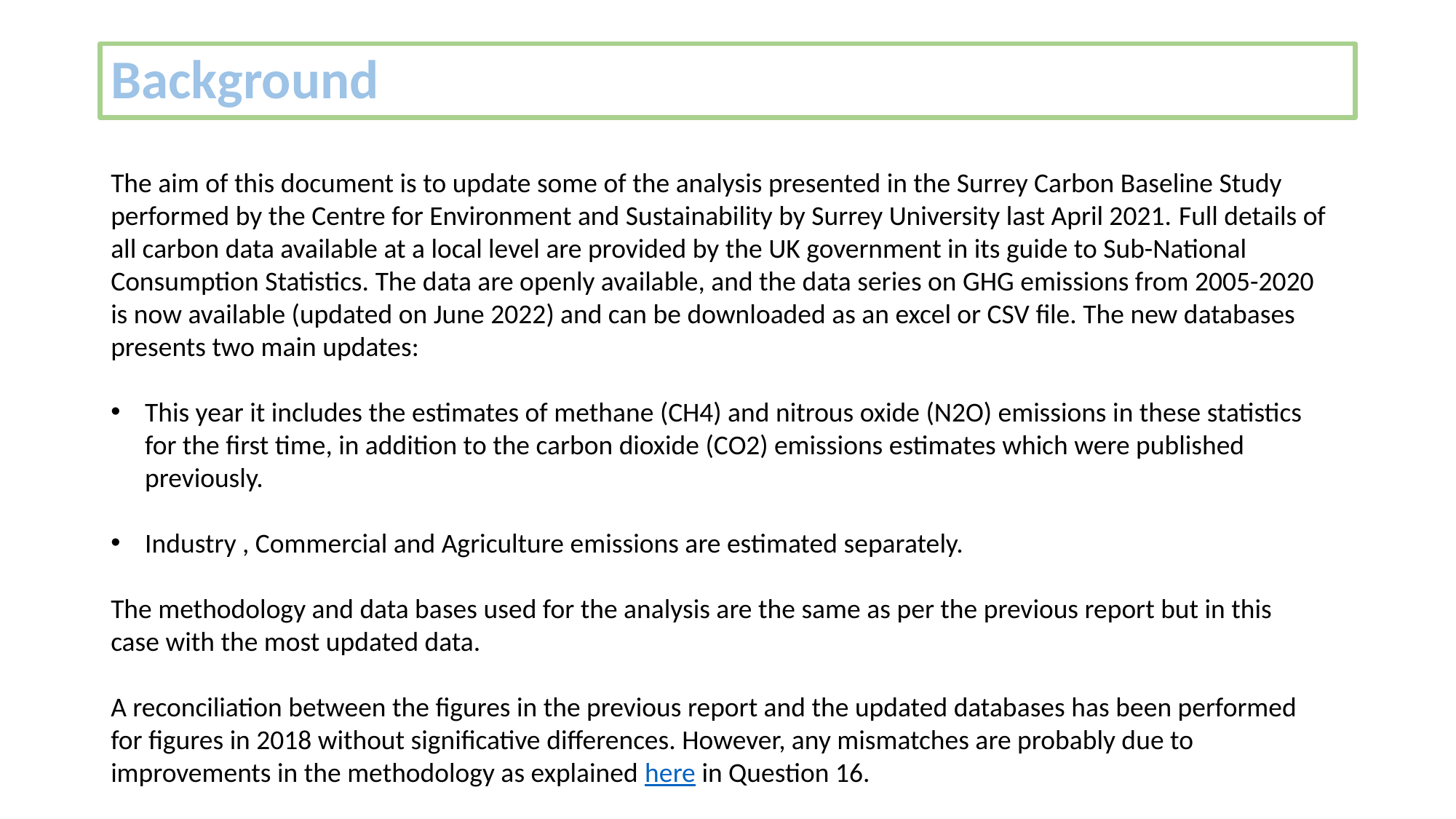

# Background
The aim of this document is to update some of the analysis presented in the Surrey Carbon Baseline Study performed by the Centre for Environment and Sustainability by Surrey University last April 2021. Full details of all carbon data available at a local level are provided by the UK government in its guide to Sub-National Consumption Statistics. The data are openly available, and the data series on GHG emissions from 2005-2020 is now available (updated on June 2022) and can be downloaded as an excel or CSV file. The new databases presents two main updates:

This year it includes the estimates of methane (CH4) and nitrous oxide (N2O) emissions in these statistics for the first time, in addition to the carbon dioxide (CO2) emissions estimates which were published previously.

Industry , Commercial and Agriculture emissions are estimated separately.

The methodology and data bases used for the analysis are the same as per the previous report but in this case with the most updated data.

A reconciliation between the figures in the previous report and the updated databases has been performed for figures in 2018 without significative differences. However, any mismatches are probably due to improvements in the methodology as explained here in Question 16.